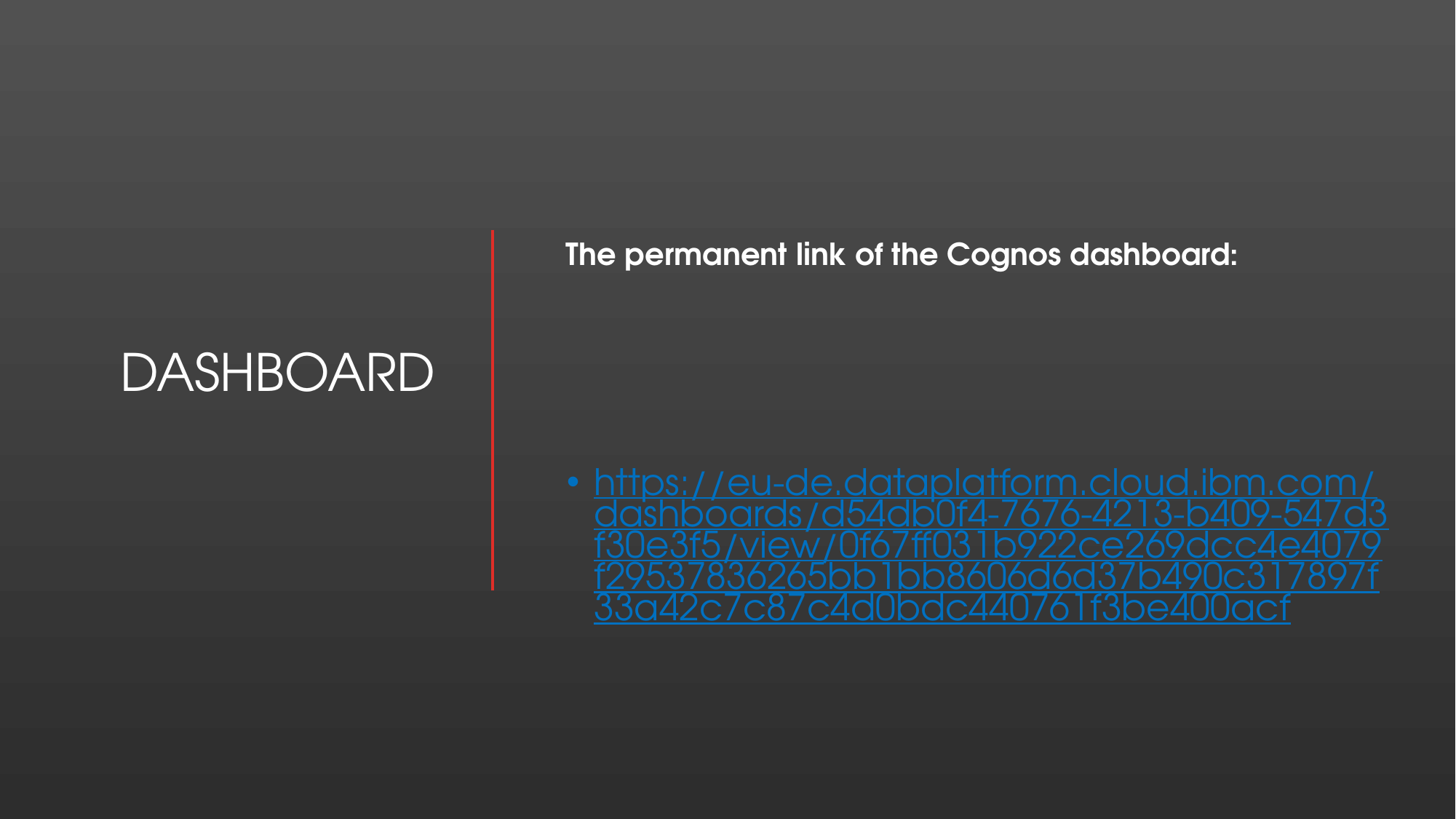

# DASHBOARD

The permanent link of the Cognos dashboard:
https://eu-de.dataplatform.cloud.ibm.com/dashboards/d54db0f4-7676-4213-b409-547d3f30e3f5/view/0f67ff031b922ce269dcc4e4079f29537836265bb1bb8606d6d37b490c317897f33a42c7c87c4d0bdc440761f3be400acf